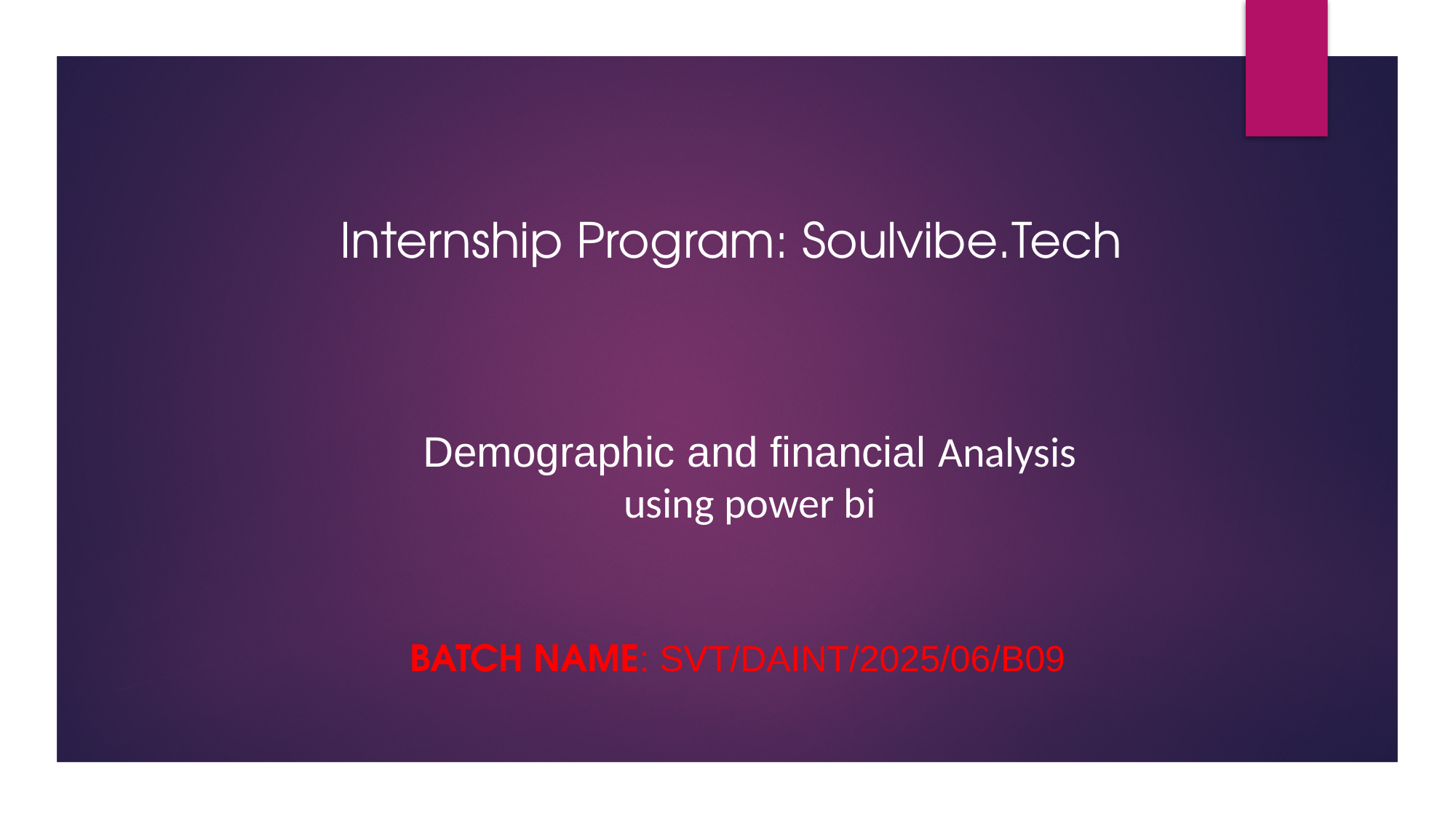

Internship Program: Soulvibe.Tech
# Demographic and financial Analysis using power bi

      Batch Name: SVT/DAINT/2025/06/B09